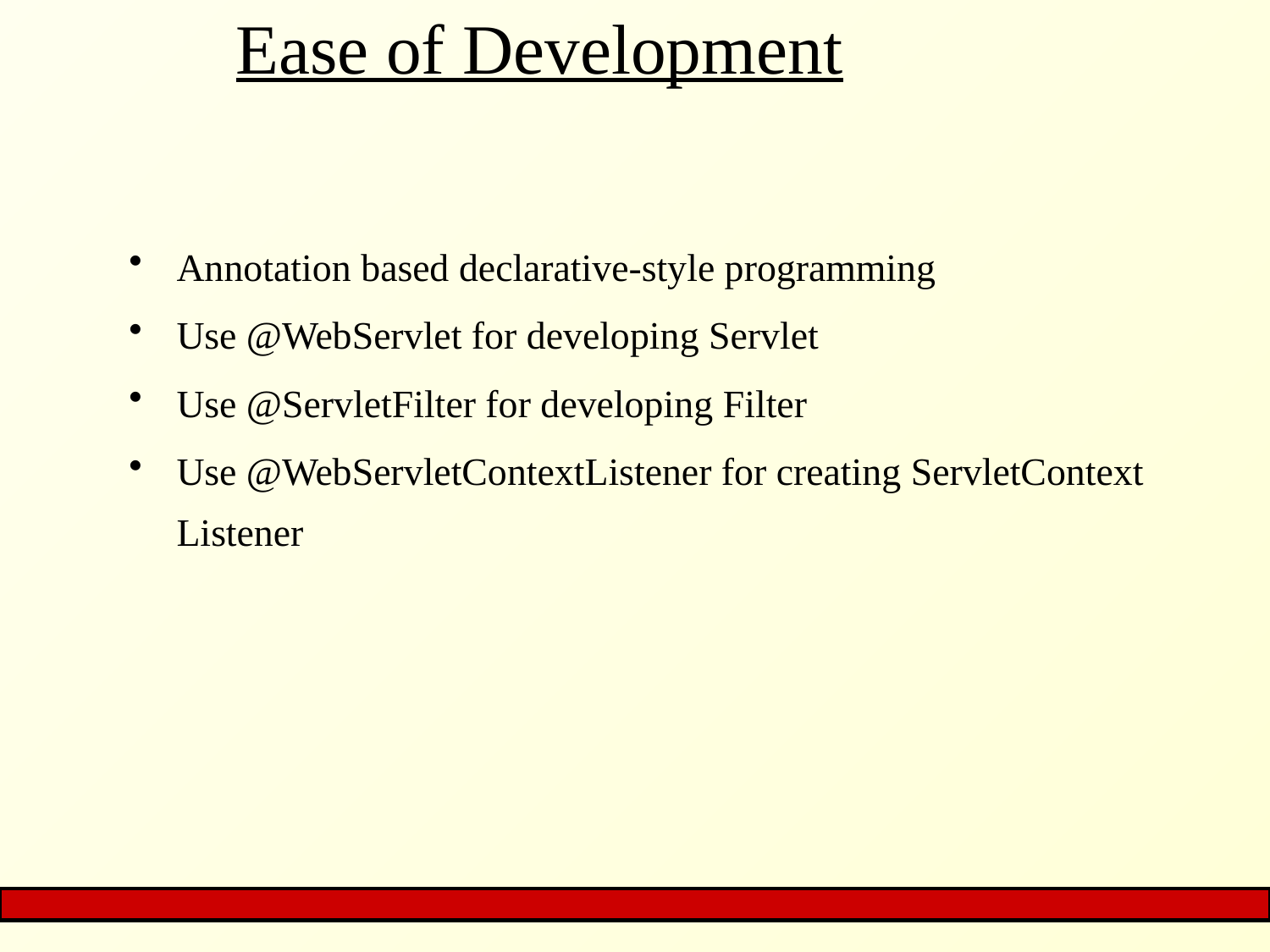

# Ease of Development
Annotation based declarative-style programming
Use @WebServlet for developing Servlet
Use @ServletFilter for developing Filter
Use @WebServletContextListener for creating ServletContext Listener